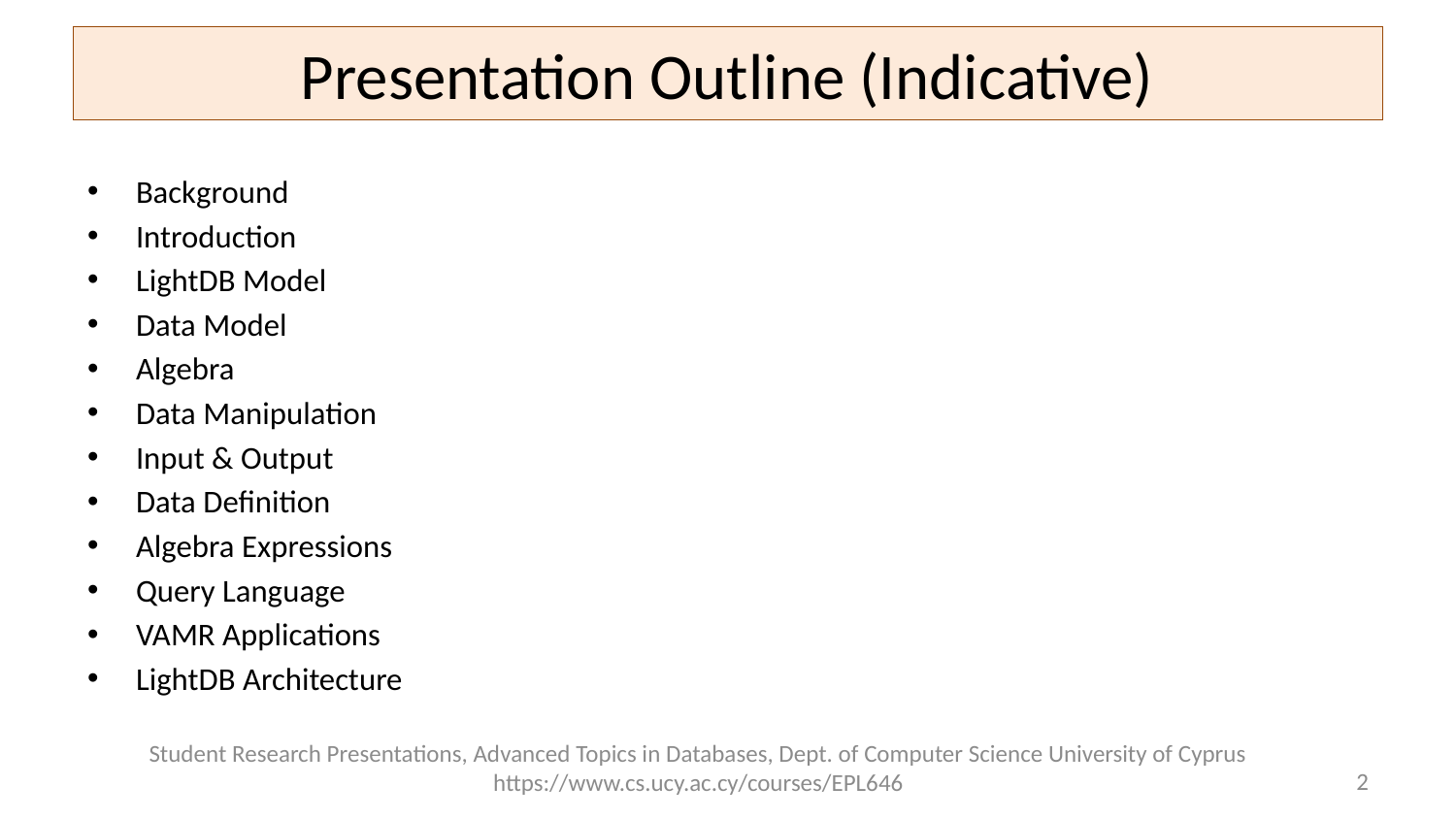

# Presentation Outline (Indicative)
Background
Introduction
LightDB Model
Data Model
Algebra
Data Manipulation
Input & Output
Data Definition
Algebra Expressions
Query Language
VAMR Applications
LightDB Architecture

Student Research Presentations, Advanced Topics in Databases, Dept. of Computer Science University of Cyprus https://www.cs.ucy.ac.cy/courses/EPL646
2